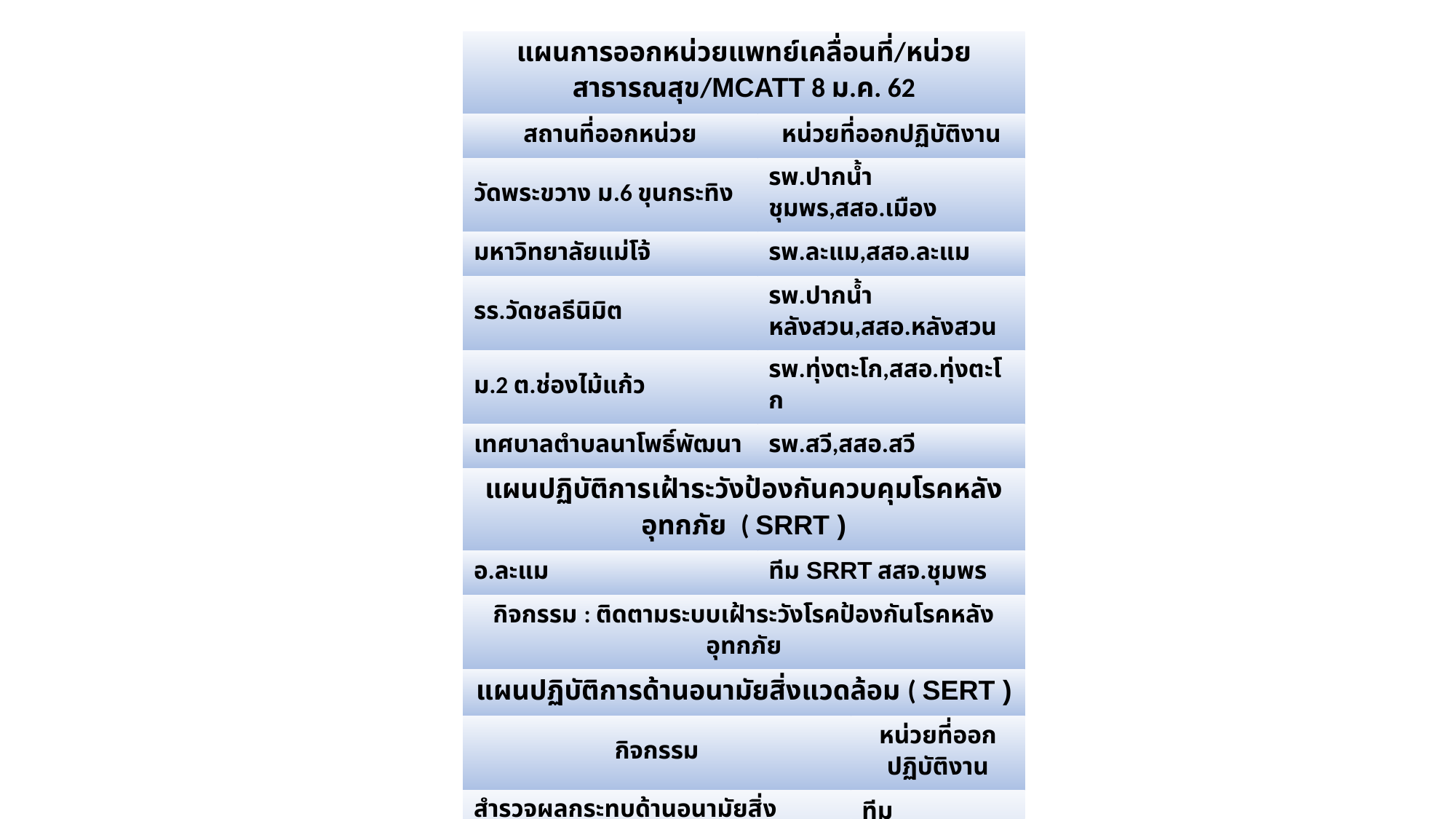

| แผนการออกหน่วยแพทย์เคลื่อนที่/หน่วยสาธารณสุข/MCATT 8 ม.ค. 62 |  |  |
| --- | --- | --- |
| สถานที่ออกหน่วย | หน่วยที่ออกปฏิบัติงาน |  |
| วัดพระขวาง ม.6 ขุนกระทิง | รพ.ปากน้ำชุมพร,สสอ.เมือง |  |
| มหาวิทยาลัยแม่โจ้ | รพ.ละแม,สสอ.ละแม |  |
| รร.วัดชลธีนิมิต | รพ.ปากน้ำหลังสวน,สสอ.หลังสวน |  |
| ม.2 ต.ช่องไม้แก้ว | รพ.ทุ่งตะโก,สสอ.ทุ่งตะโก |  |
| เทศบาลตำบลนาโพธิ์พัฒนา | รพ.สวี,สสอ.สวี |  |
| แผนปฏิบัติการเฝ้าระวังป้องกันควบคุมโรคหลังอุทกภัย ( SRRT ) |  |  |
| อ.ละแม | ทีม SRRT สสจ.ชุมพร |  |
| กิจกรรม : ติดตามระบบเฝ้าระวังโรคป้องกันโรคหลังอุทกภัย |  |  |
| แผนปฏิบัติการด้านอนามัยสิ่งแวดล้อม ( SERT ) |  |  |
| กิจกรรม |  | หน่วยที่ออกปฏิบัติงาน |
| สำรวจผลกระทบด้านอนามัยสิ่งแวดล้อม เช่น บ่อน้ำตื้น ระบบน้ำประปาหมู่บ้าน ประปาตำบล ส้วมสาธารณะ ตลาดสด ฯลฯ |  | ทีมอวล.สสอ.ทุกแห่ง |
| ประสานศูนย์อนามัยที่ 11 ขอสนับสนุนคลอรีนและสารส้ม รองเท้าบูท |  | สสจ.ชุมพร |